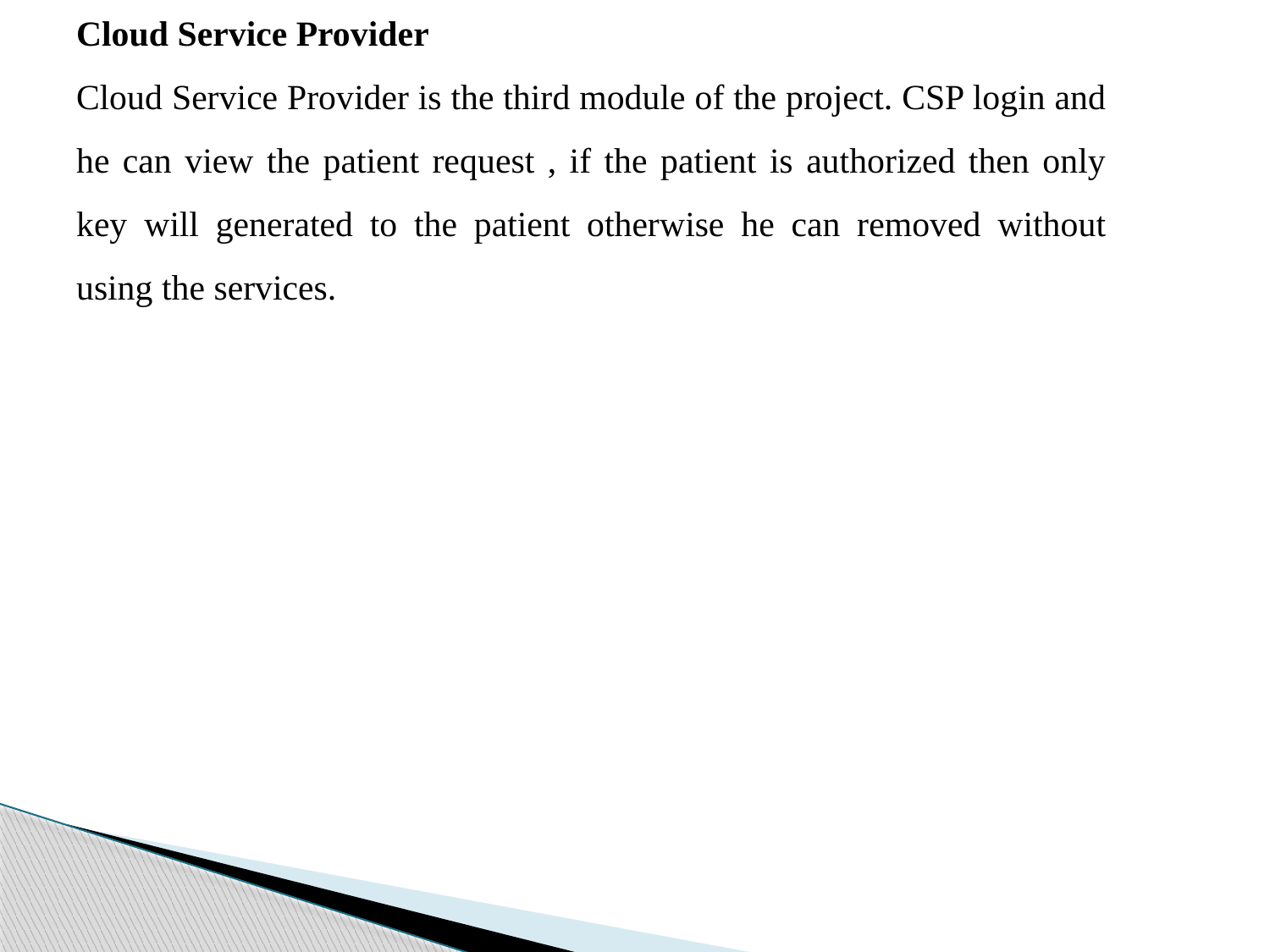

Cloud Service Provider
Cloud Service Provider is the third module of the project. CSP login and he can view the patient request , if the patient is authorized then only key will generated to the patient otherwise he can removed without using the services.